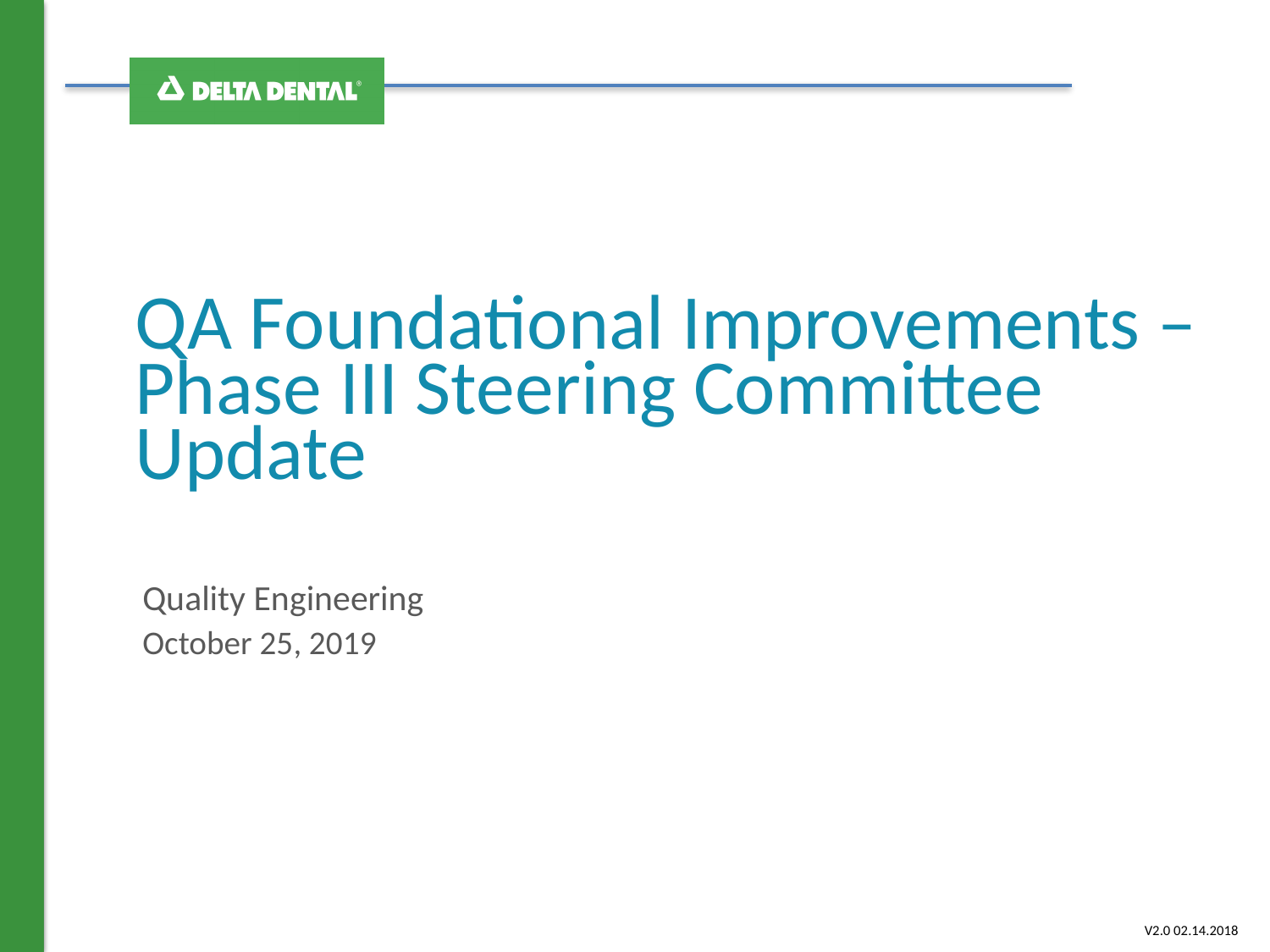

# QA Foundational Improvements – Phase III Steering Committee Update
Quality Engineering
October 25, 2019
V2.0 02.14.2018